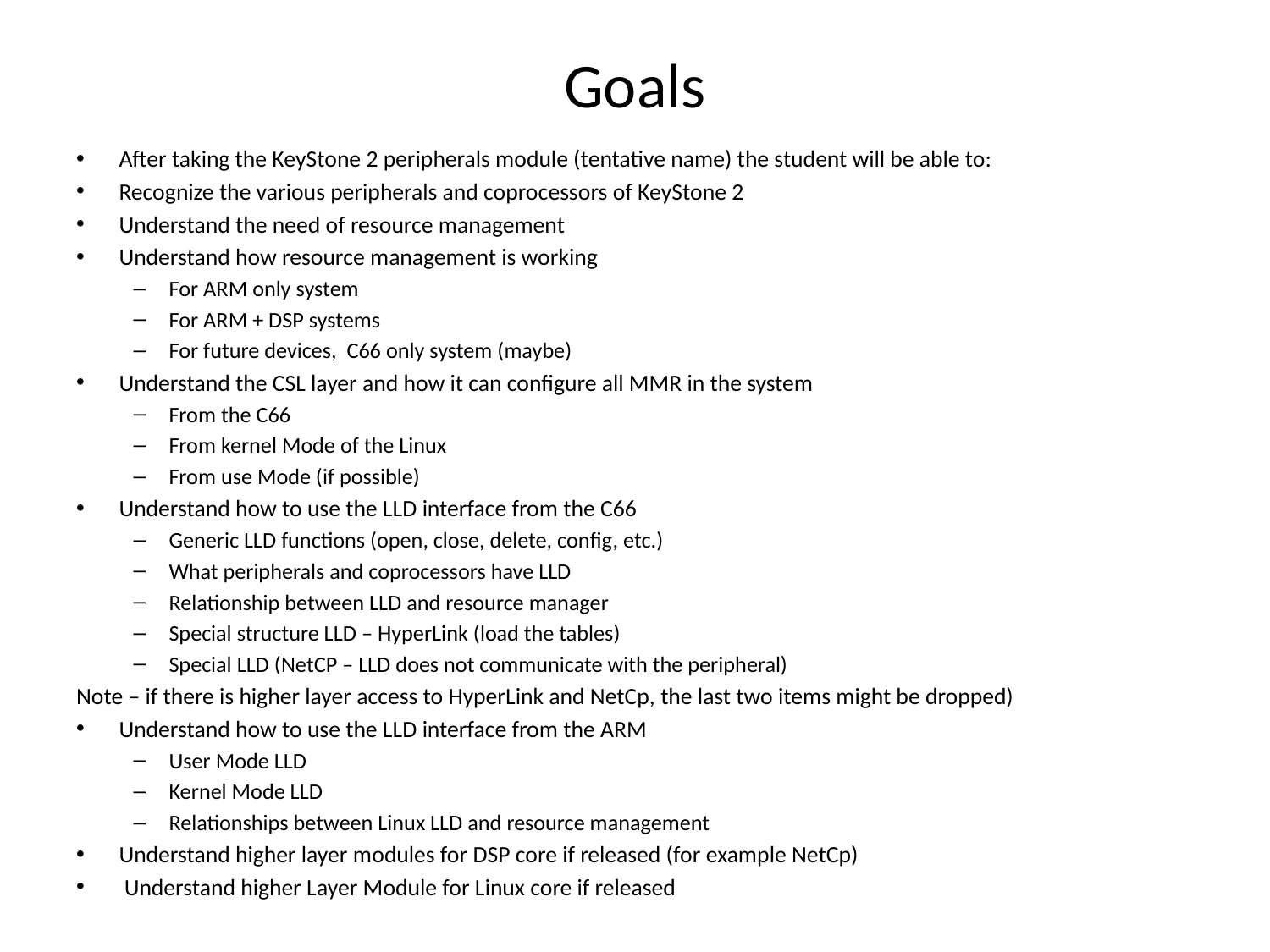

# Goals
After taking the KeyStone 2 peripherals module (tentative name) the student will be able to:
Recognize the various peripherals and coprocessors of KeyStone 2
Understand the need of resource management
Understand how resource management is working
For ARM only system
For ARM + DSP systems
For future devices,  C66 only system (maybe)
Understand the CSL layer and how it can configure all MMR in the system
From the C66
From kernel Mode of the Linux
From use Mode (if possible)
Understand how to use the LLD interface from the C66
Generic LLD functions (open, close, delete, config, etc.)
What peripherals and coprocessors have LLD
Relationship between LLD and resource manager
Special structure LLD – HyperLink (load the tables)
Special LLD (NetCP – LLD does not communicate with the peripheral)
Note – if there is higher layer access to HyperLink and NetCp, the last two items might be dropped)
Understand how to use the LLD interface from the ARM
User Mode LLD
Kernel Mode LLD
Relationships between Linux LLD and resource management
Understand higher layer modules for DSP core if released (for example NetCp)
 Understand higher Layer Module for Linux core if released